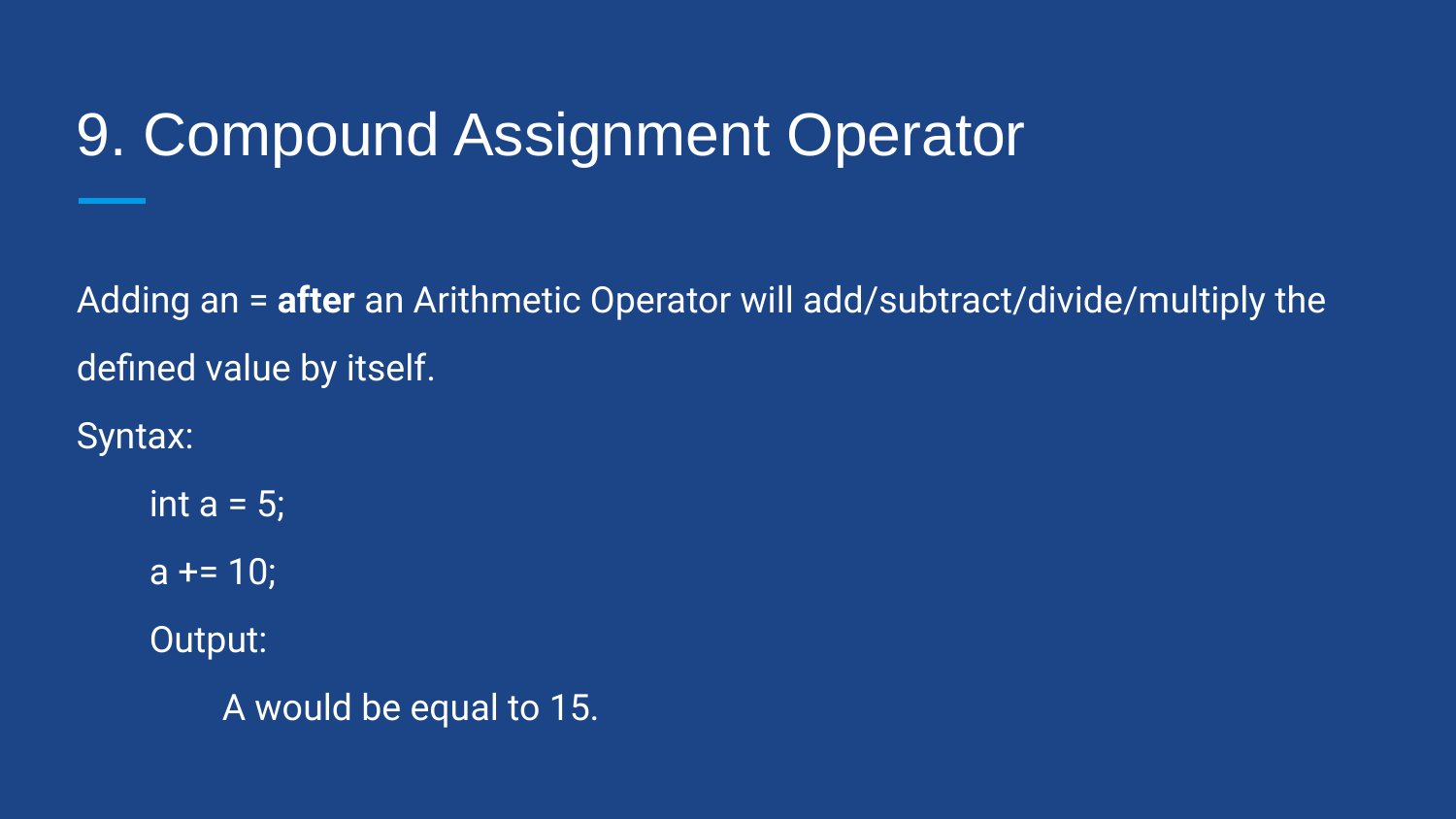

# 9. Compound Assignment Operator
Adding an = after an Arithmetic Operator will add/subtract/divide/multiply the defined value by itself.
Syntax:
int a = 5;
a += 10;
Output:
	A would be equal to 15.